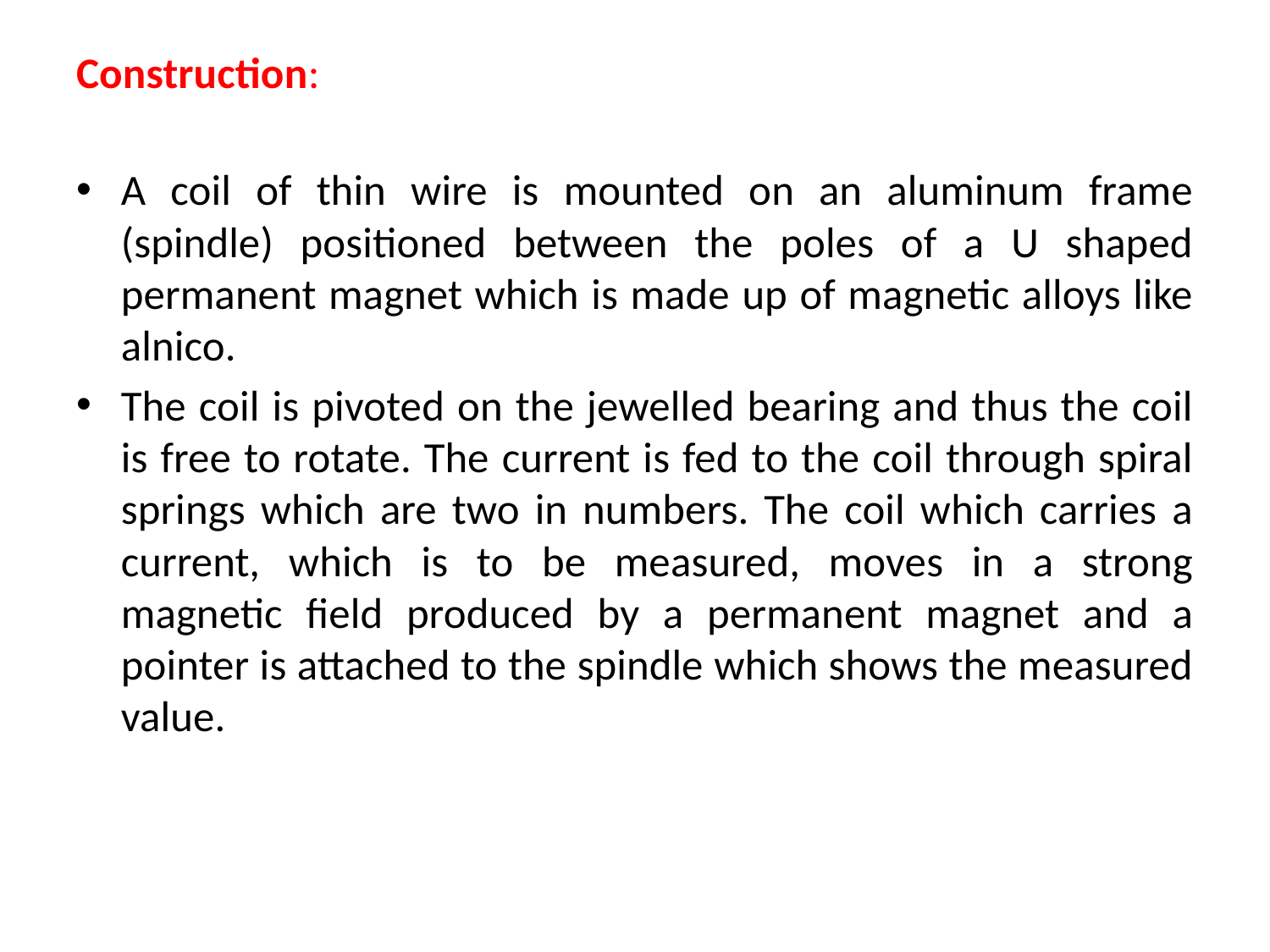

# Construction:
A coil of thin wire is mounted on an aluminum frame (spindle) positioned between the poles of a U shaped permanent magnet which is made up of magnetic alloys like alnico.
The coil is pivoted on the jewelled bearing and thus the coil is free to rotate. The current is fed to the coil through spiral springs which are two in numbers. The coil which carries a current, which is to be measured, moves in a strong magnetic field produced by a permanent magnet and a pointer is attached to the spindle which shows the measured value.